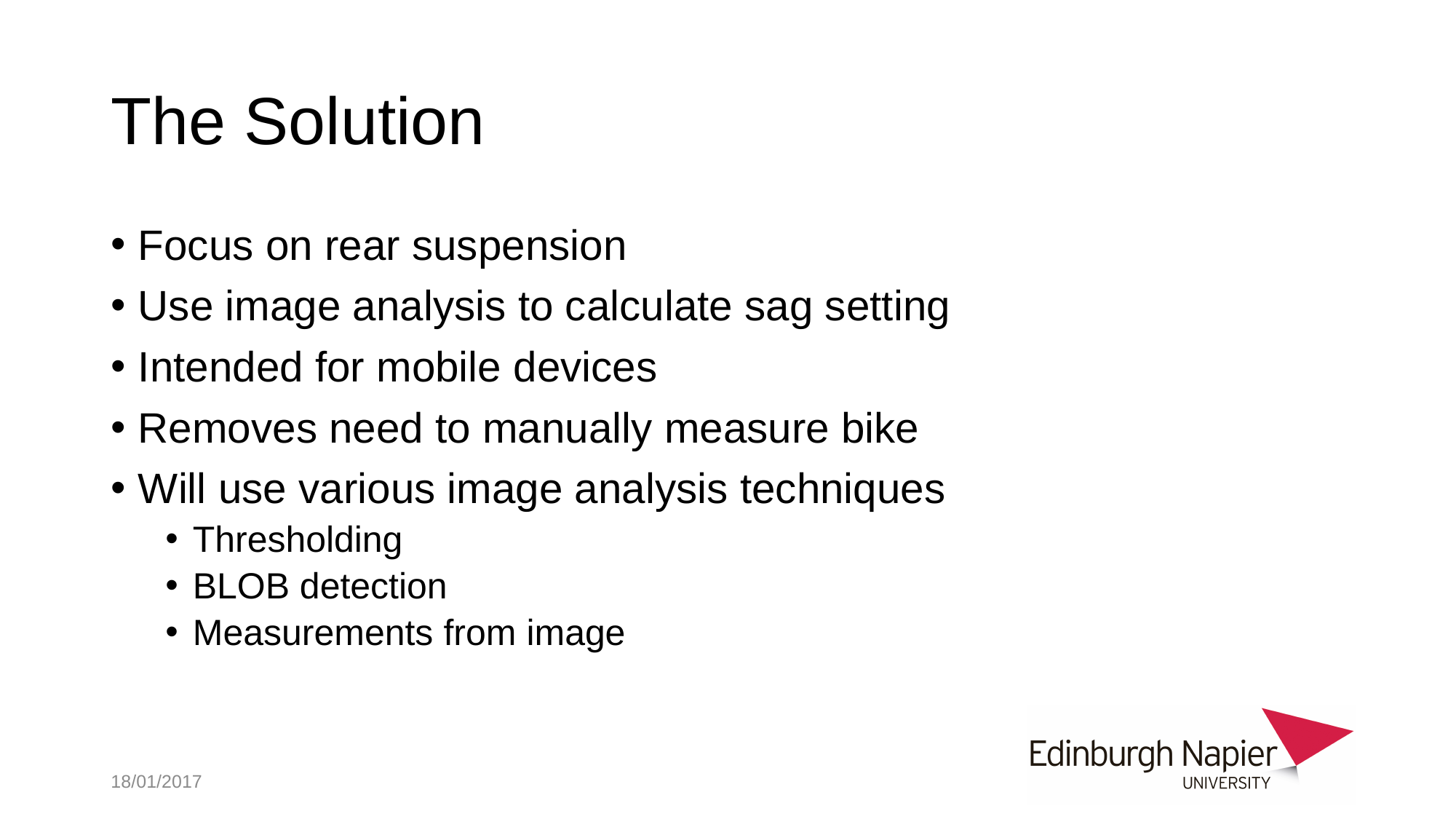

# The Solution
Focus on rear suspension
Use image analysis to calculate sag setting
Intended for mobile devices
Removes need to manually measure bike
Will use various image analysis techniques
Thresholding
BLOB detection
Measurements from image
18/01/2017